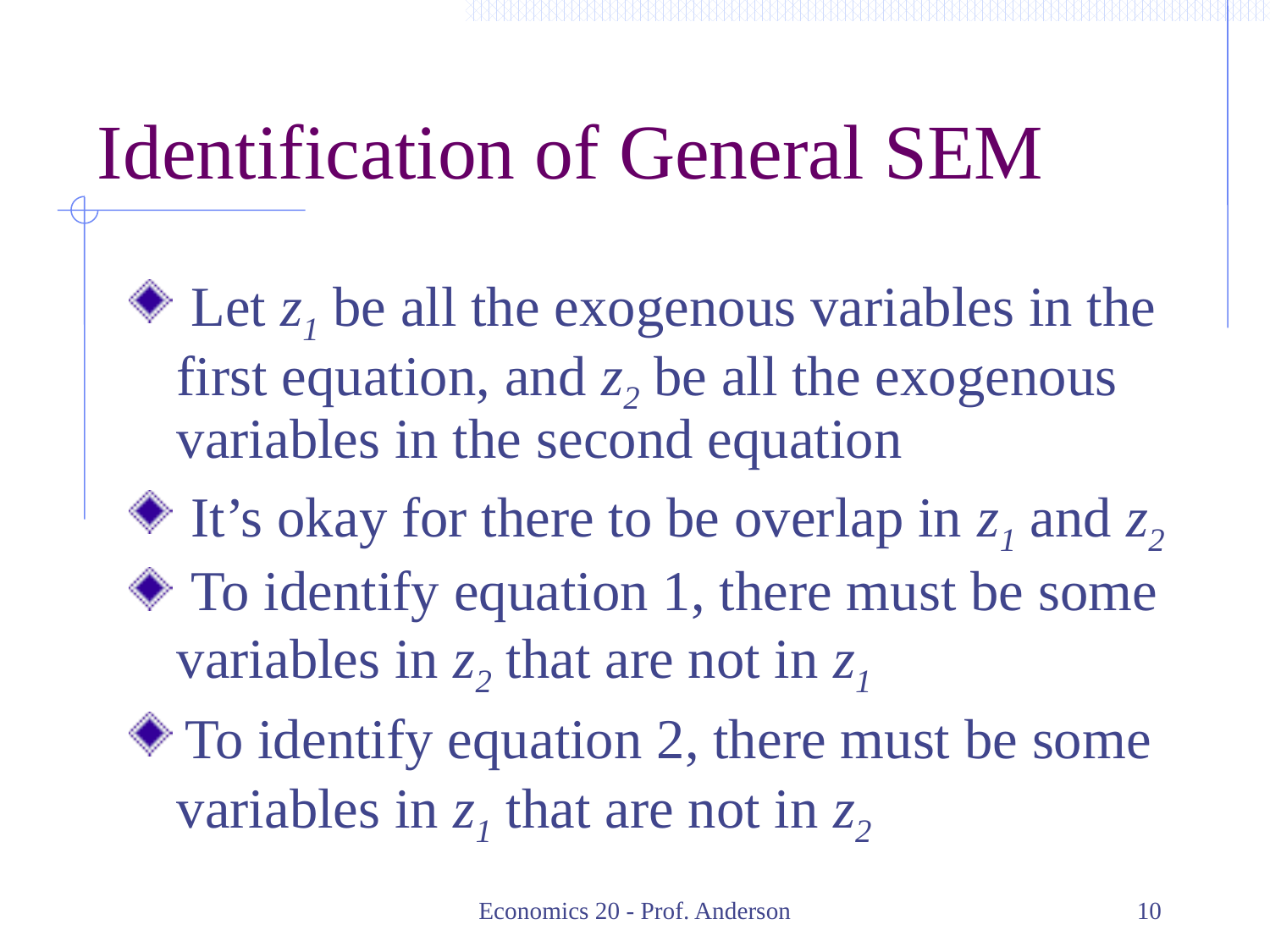

# Identification of General SEM
 Let z1 be all the exogenous variables in the first equation, and z2 be all the exogenous variables in the second equation
 It’s okay for there to be overlap in z1 and z2
 To identify equation 1, there must be some variables in z2 that are not in z1
 To identify equation 2, there must be some variables in z1 that are not in z2
Economics 20 - Prof. Anderson
10